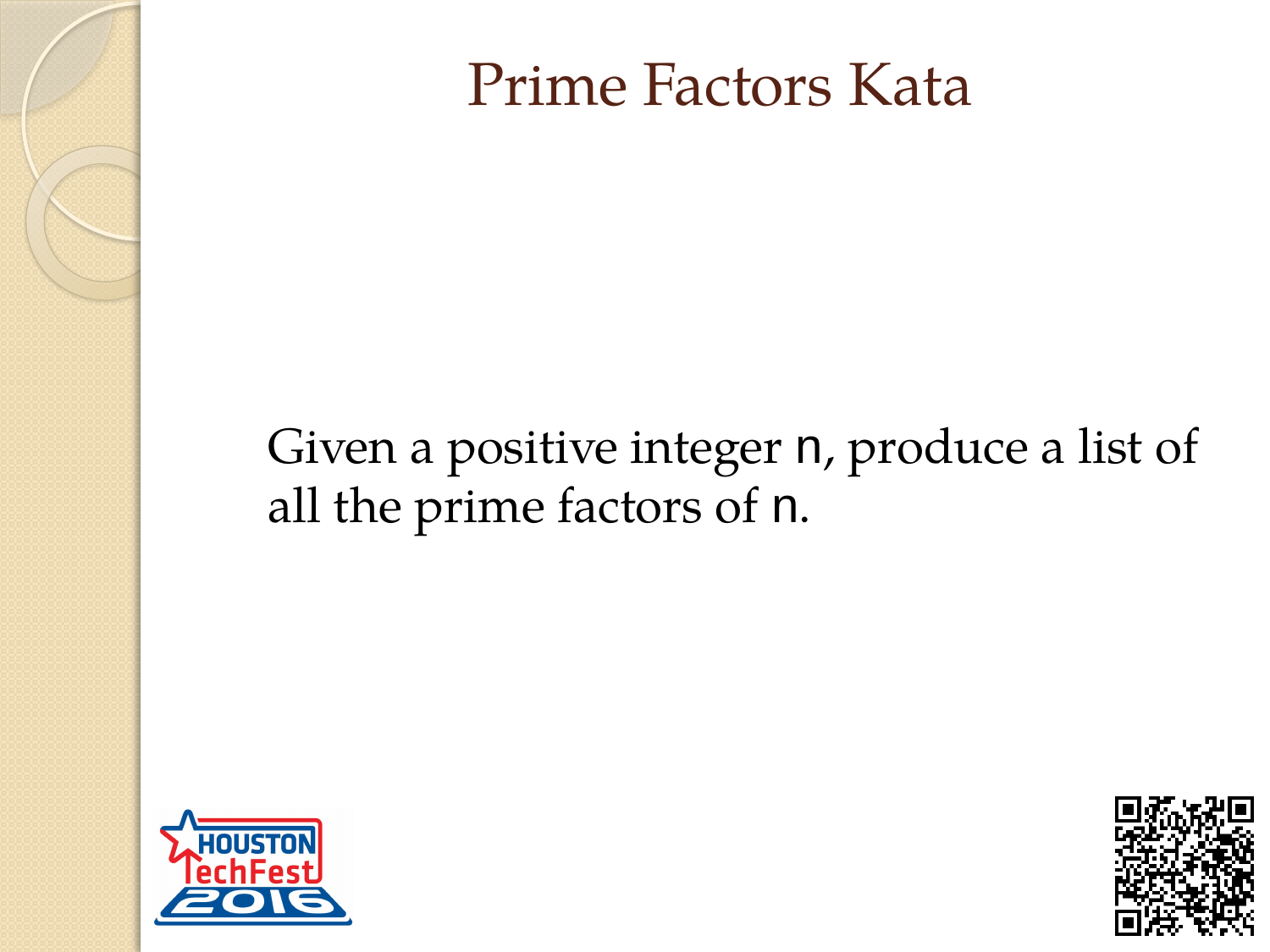

# Prime Factors Kata

Given a positive integer n, produce a list of all the prime factors of n.